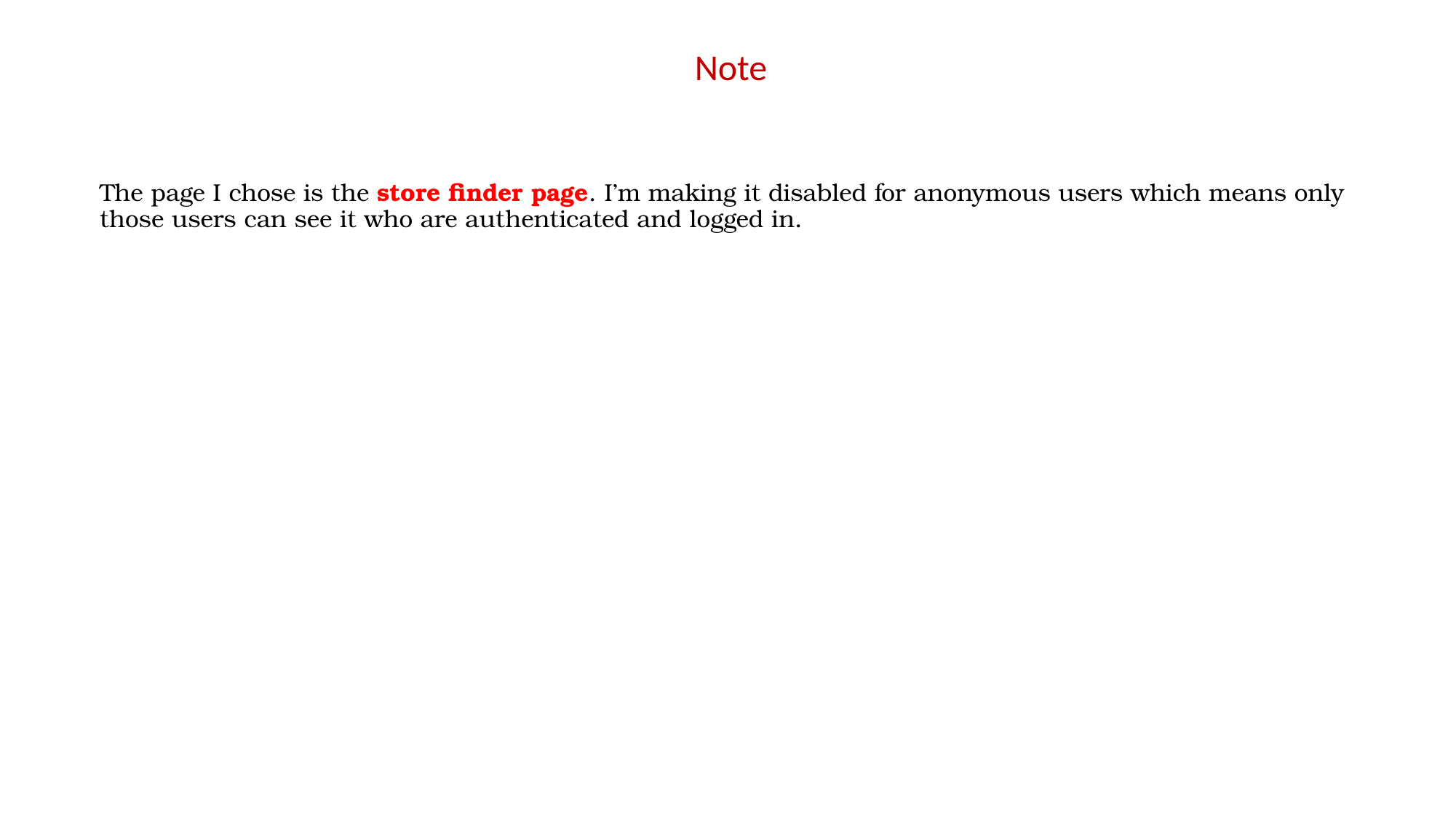

Note
# The page I chose is the store finder page. I’m making it disabled for anonymous users which means only those users can see it who are authenticated and logged in.